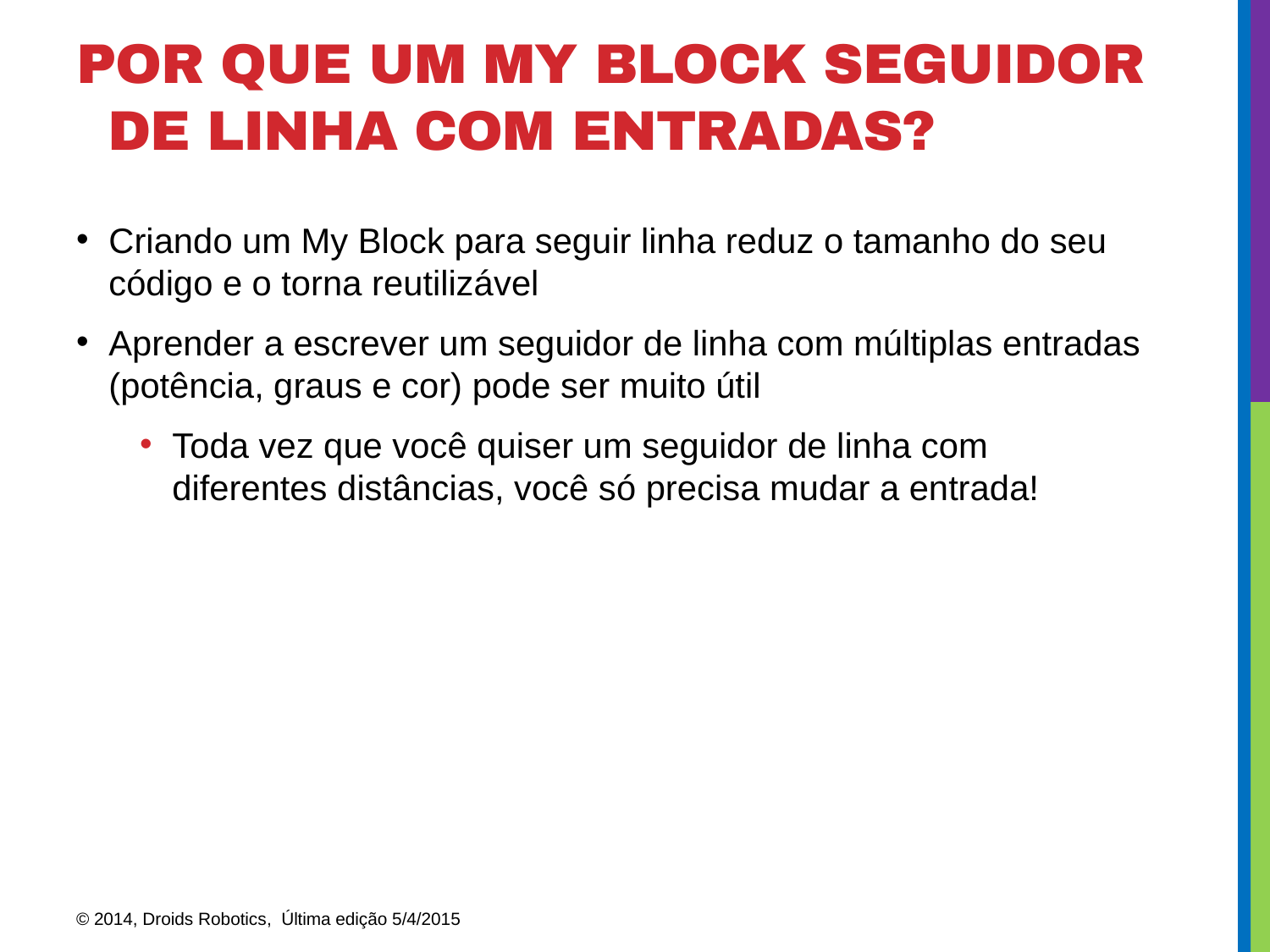

# por que um my block seguidor de linha com entradas?
Criando um My Block para seguir linha reduz o tamanho do seu código e o torna reutilizável
Aprender a escrever um seguidor de linha com múltiplas entradas (potência, graus e cor) pode ser muito útil
Toda vez que você quiser um seguidor de linha com diferentes distâncias, você só precisa mudar a entrada!

© 2014, Droids Robotics,  Última edição 5/4/2015